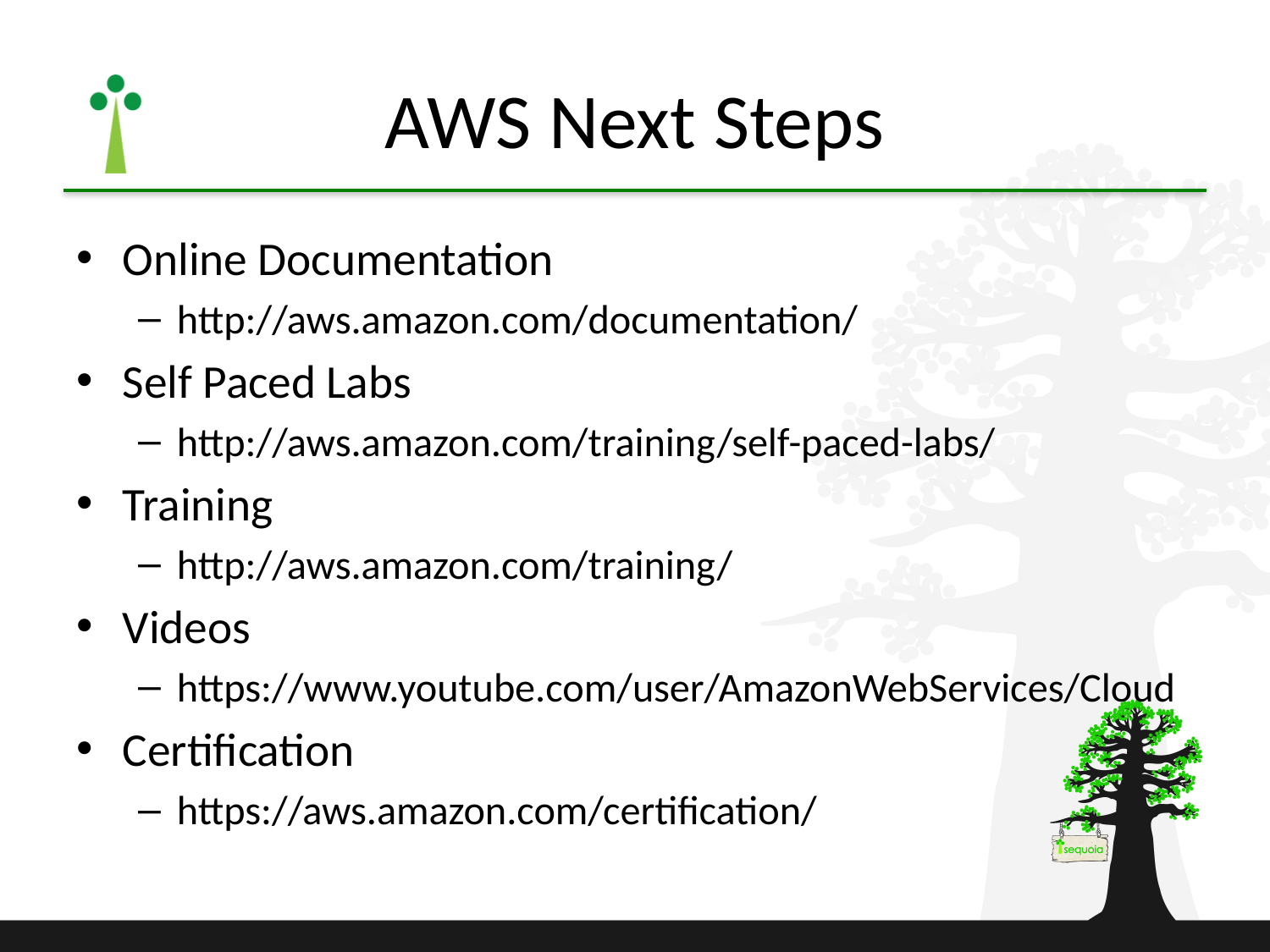

# AWS Next Steps
Online Documentation
http://aws.amazon.com/documentation/
Self Paced Labs
http://aws.amazon.com/training/self-paced-labs/
Training
http://aws.amazon.com/training/
Videos
https://www.youtube.com/user/AmazonWebServices/Cloud
Certification
https://aws.amazon.com/certification/